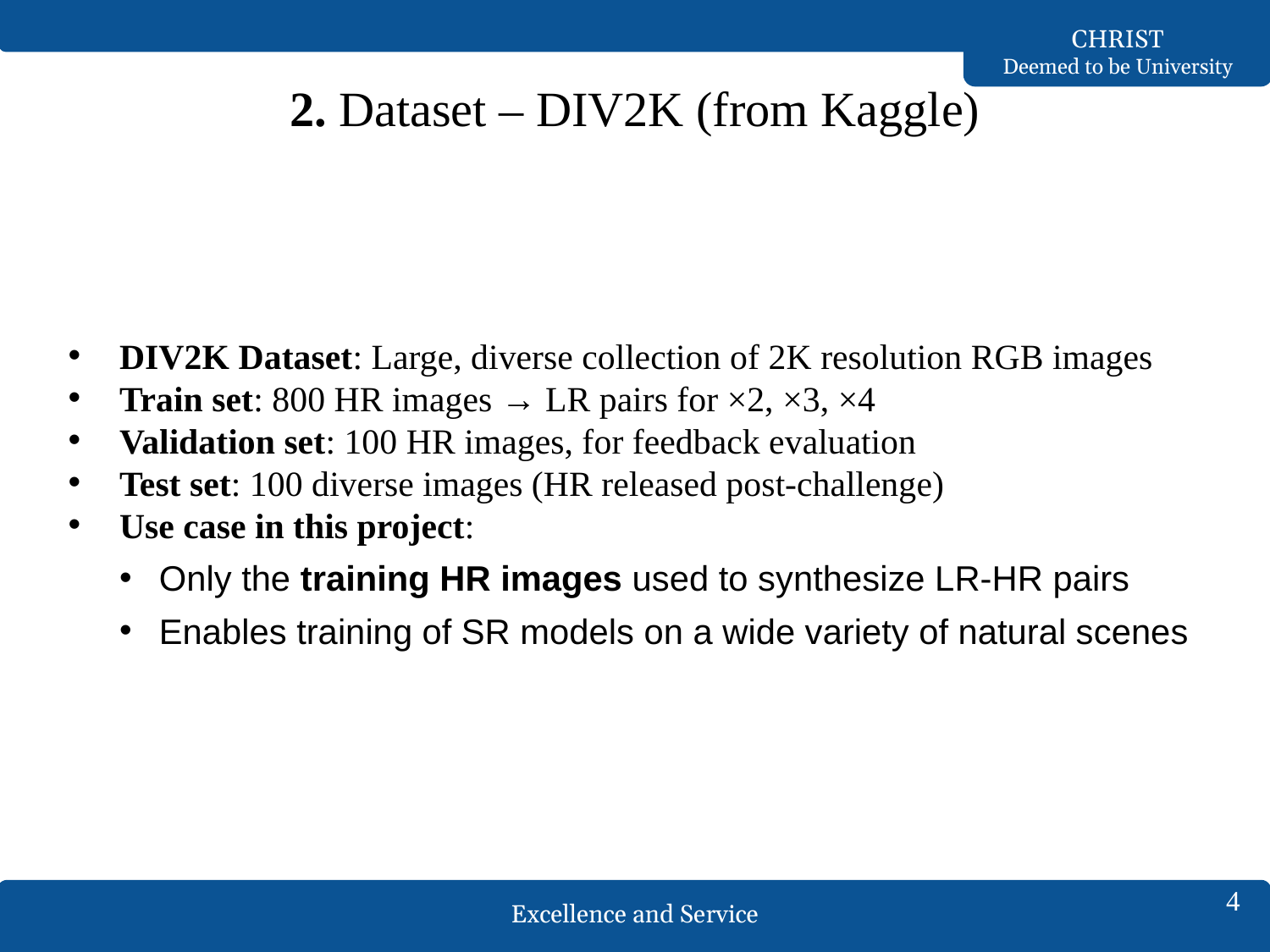

# 2. Dataset – DIV2K (from Kaggle)
DIV2K Dataset: Large, diverse collection of 2K resolution RGB images
Train set: 800 HR images → LR pairs for ×2, ×3, ×4
Validation set: 100 HR images, for feedback evaluation
Test set: 100 diverse images (HR released post-challenge)
Use case in this project:
Only the training HR images used to synthesize LR-HR pairs
Enables training of SR models on a wide variety of natural scenes

4